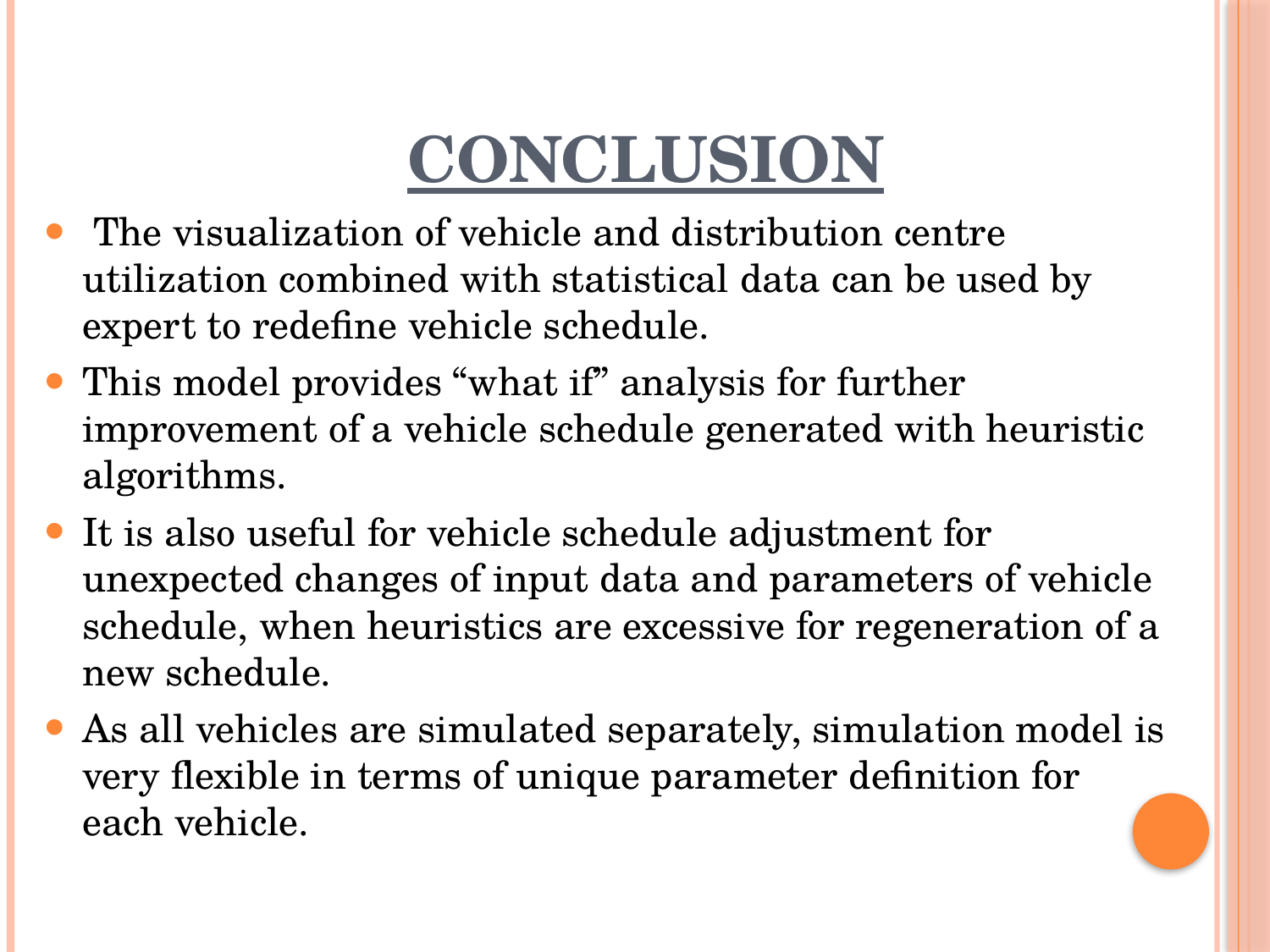

CONCLUSION
 The visualization of vehicle and distribution centre utilization combined with statistical data can be used by expert to redefine vehicle schedule.
This model provides “what if” analysis for further improvement of a vehicle schedule generated with heuristic algorithms.
It is also useful for vehicle schedule adjustment for unexpected changes of input data and parameters of vehicle schedule, when heuristics are excessive for regeneration of a new schedule.
As all vehicles are simulated separately, simulation model is very flexible in terms of unique parameter definition for each vehicle.